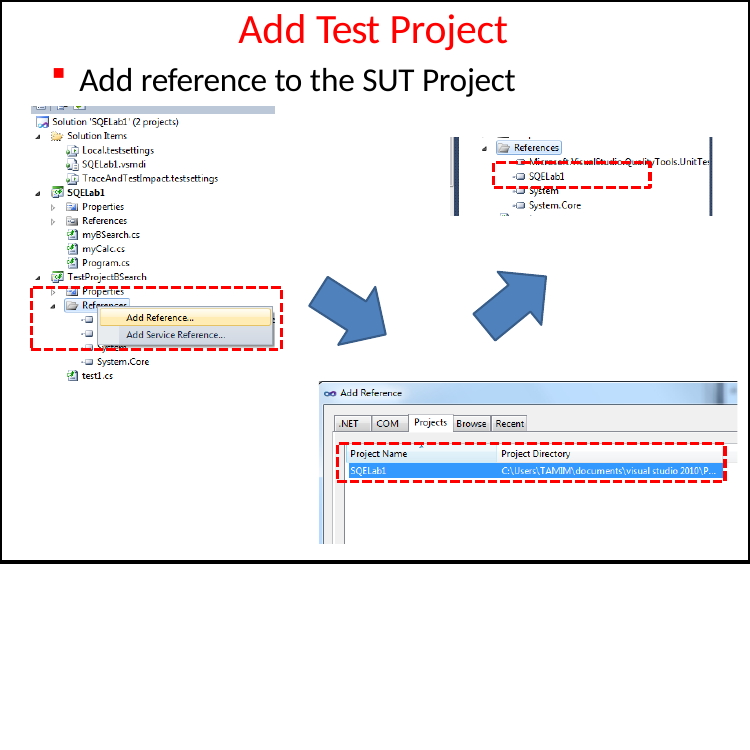

# Add Test Project
Add reference to the SUT Project